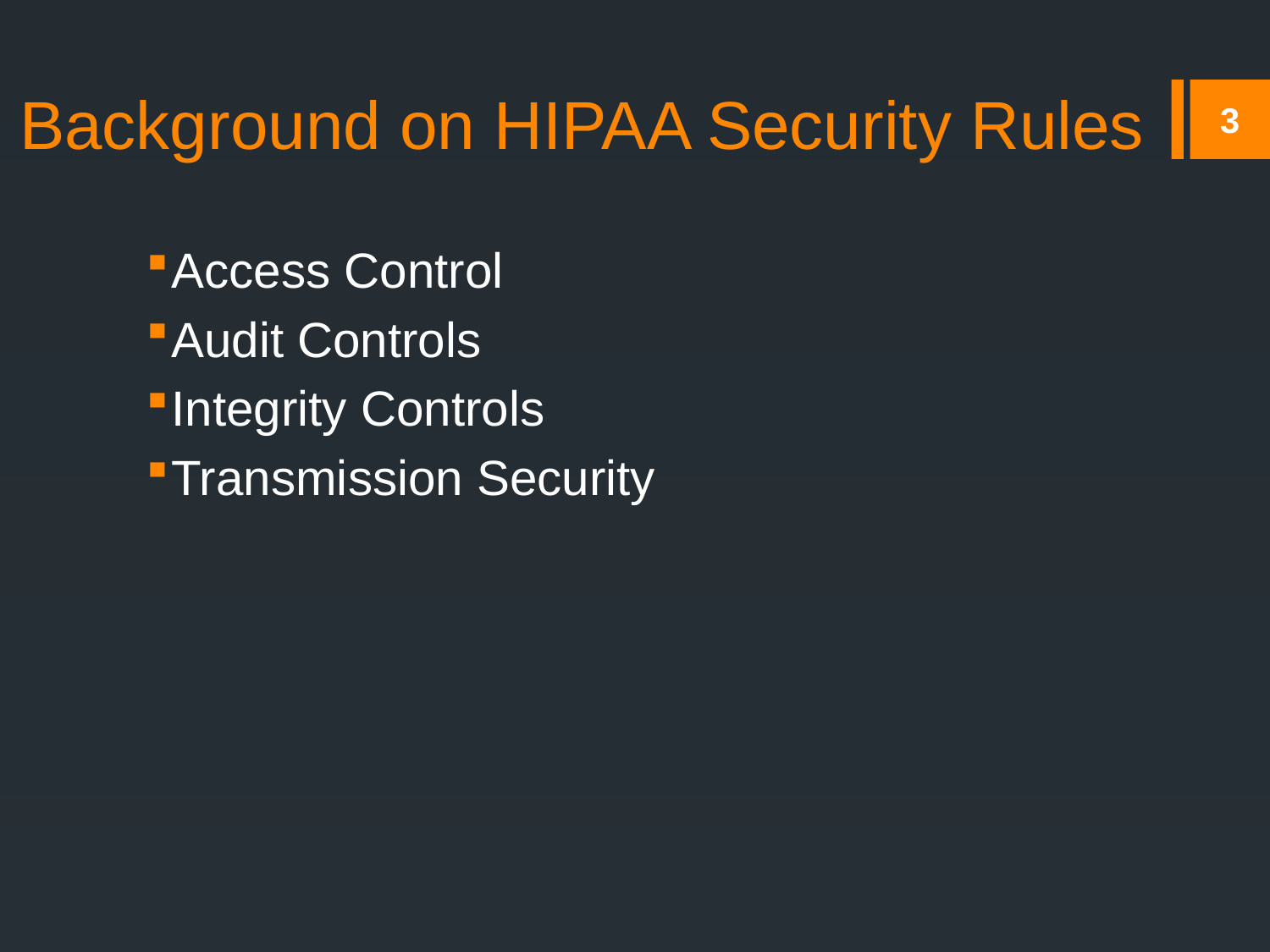

# Background on HIPAA Security Rules
3
Access Control
Audit Controls
Integrity Controls
Transmission Security